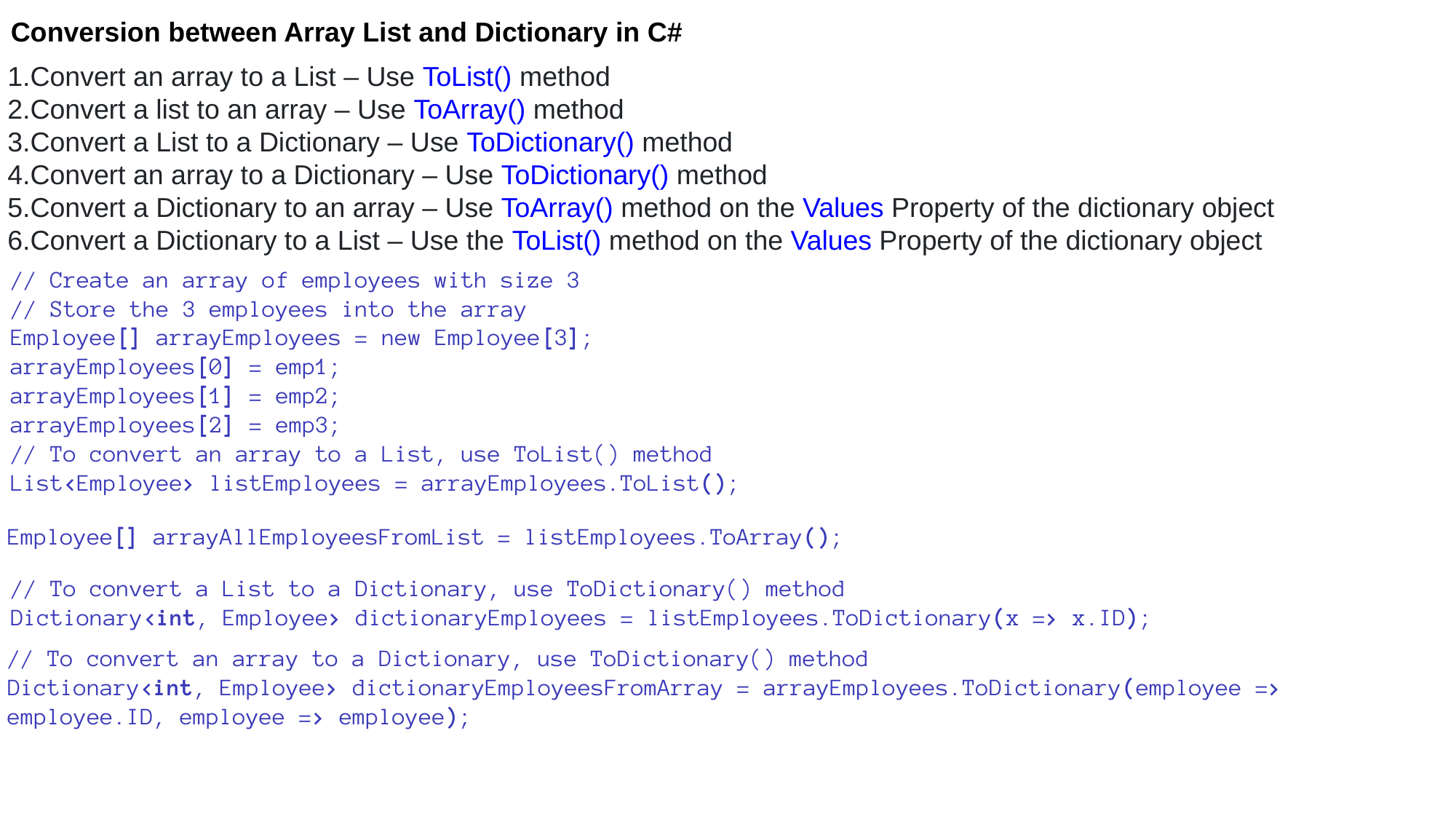

Conversion between Array List and Dictionary in C#
Convert an array to a List – Use ToList() method
Convert a list to an array – Use ToArray() method
Convert a List to a Dictionary – Use ToDictionary() method
Convert an array to a Dictionary – Use ToDictionary() method
Convert a Dictionary to an array – Use ToArray() method on the Values Property of the dictionary object
Convert a Dictionary to a List – Use the ToList() method on the Values Property of the dictionary object
// Create an array of employees with size 3
// Store the 3 employees into the array
Employee[] arrayEmployees = new Employee[3];
arrayEmployees[0] = emp1;
arrayEmployees[1] = emp2;
arrayEmployees[2] = emp3;
// To convert an array to a List, use ToList() method
List<Employee> listEmployees = arrayEmployees.ToList();
Employee[] arrayAllEmployeesFromList = listEmployees.ToArray();
// To convert a List to a Dictionary, use ToDictionary() method
Dictionary<int, Employee> dictionaryEmployees = listEmployees.ToDictionary(x => x.ID);
// To convert an array to a Dictionary, use ToDictionary() method
Dictionary<int, Employee> dictionaryEmployeesFromArray = arrayEmployees.ToDictionary(employee => employee.ID, employee => employee);